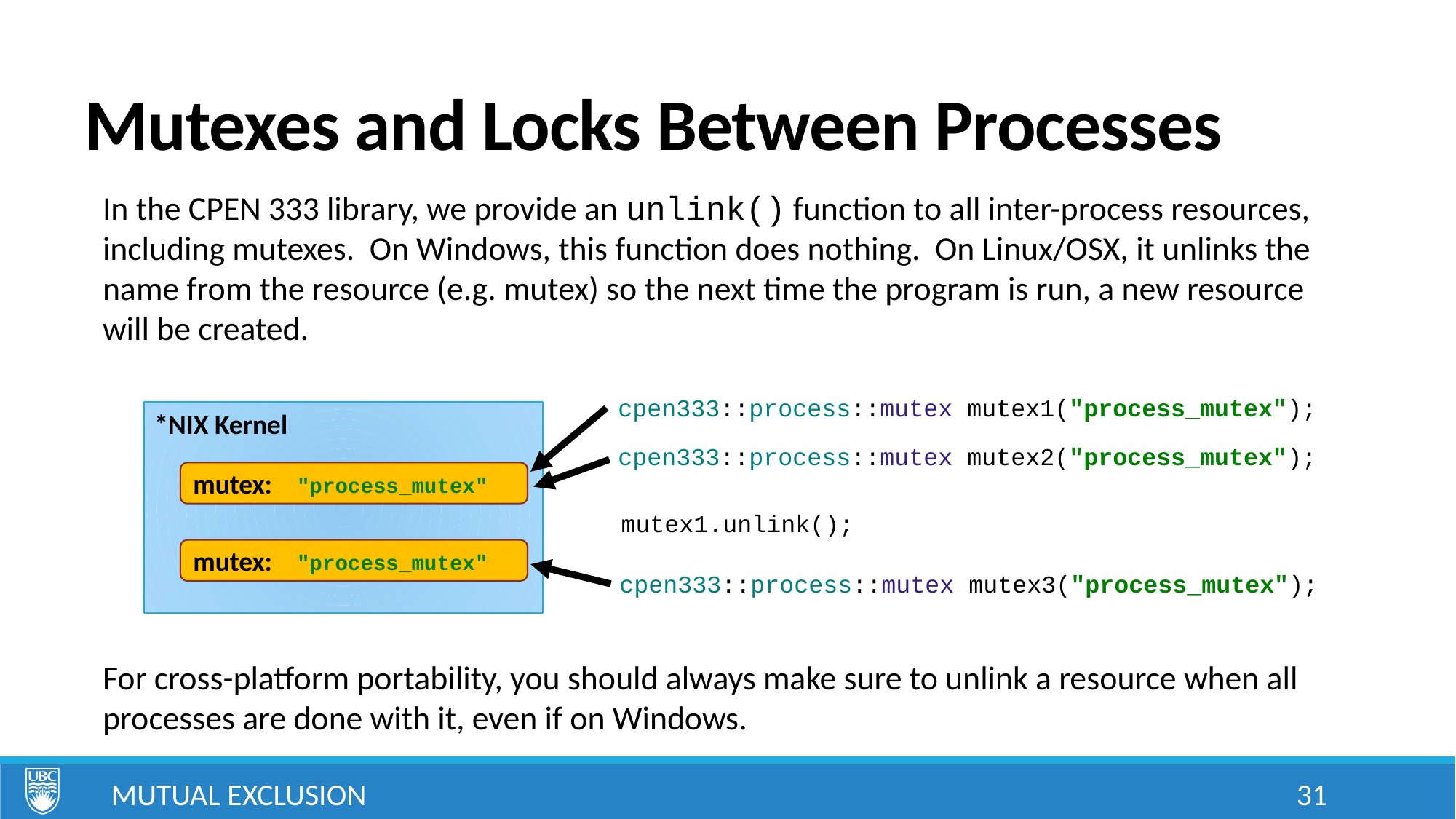

# Mutexes and Locks Between Processes
In the CPEN 333 library, we provide an unlink() function to all inter-process resources, including mutexes.  On Windows, this function does nothing.  On Linux/OSX, it unlinks the name from the resource (e.g. mutex) so the next time the program is run, a new resource will be created.

For cross-platform portability, you should always make sure to unlink a resource when all processes are done with it, even if on Windows.
 cpen333::process::mutex mutex1("process_mutex");
*NIX Kernel
 cpen333::process::mutex mutex2("process_mutex");
mutex:
"process_mutex"
 mutex1.unlink();
mutex:
"process_mutex"
 cpen333::process::mutex mutex3("process_mutex");
Mutual Exclusion
31